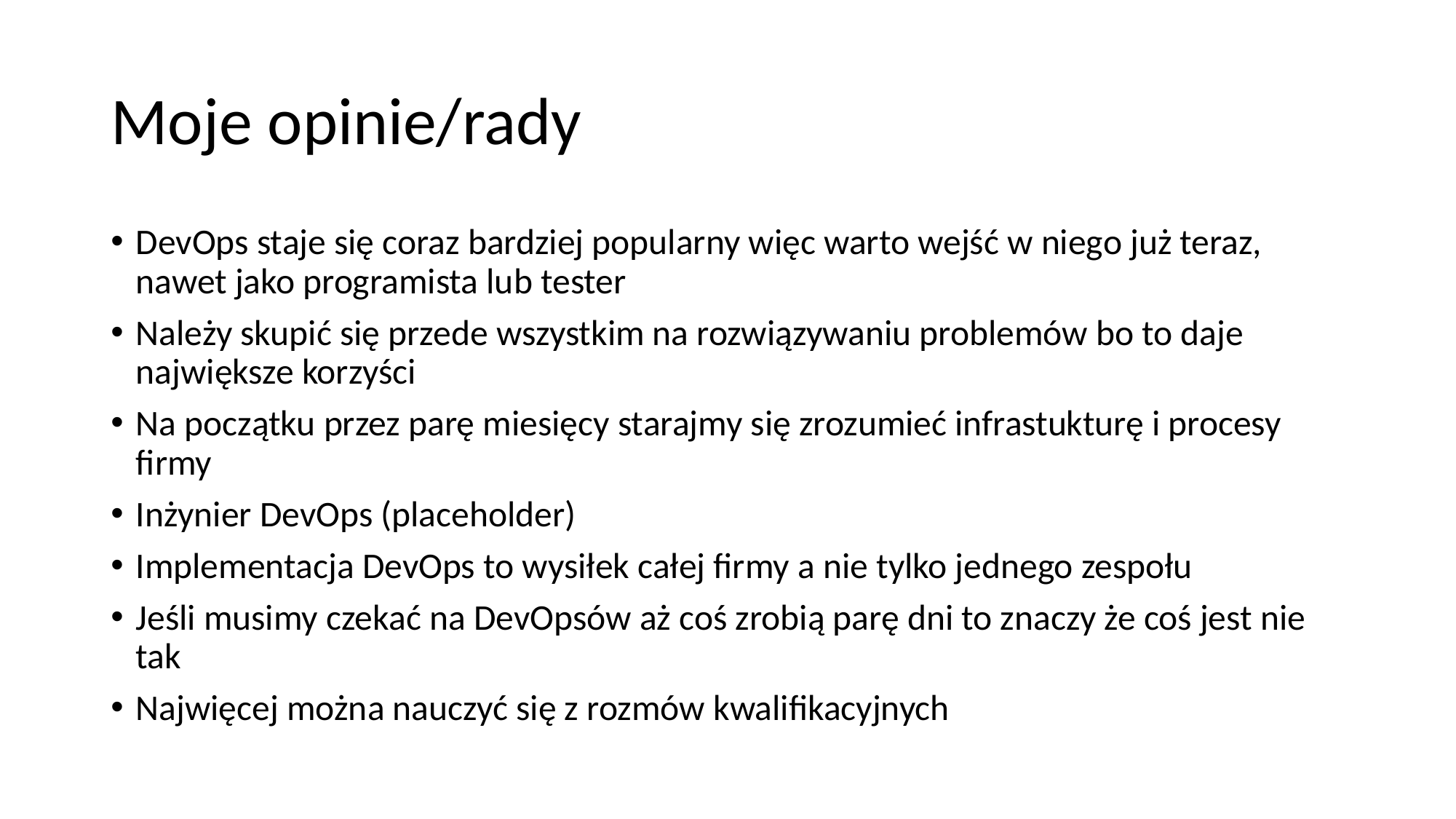

# Moje opinie/rady
DevOps staje się coraz bardziej popularny więc warto wejść w niego już teraz, nawet jako programista lub tester
Należy skupić się przede wszystkim na rozwiązywaniu problemów bo to daje największe korzyści
Na początku przez parę miesięcy starajmy się zrozumieć infrastukturę i procesy firmy
Inżynier DevOps (placeholder)
Implementacja DevOps to wysiłek całej firmy a nie tylko jednego zespołu
Jeśli musimy czekać na DevOpsów aż coś zrobią parę dni to znaczy że coś jest nie tak
Najwięcej można nauczyć się z rozmów kwalifikacyjnych